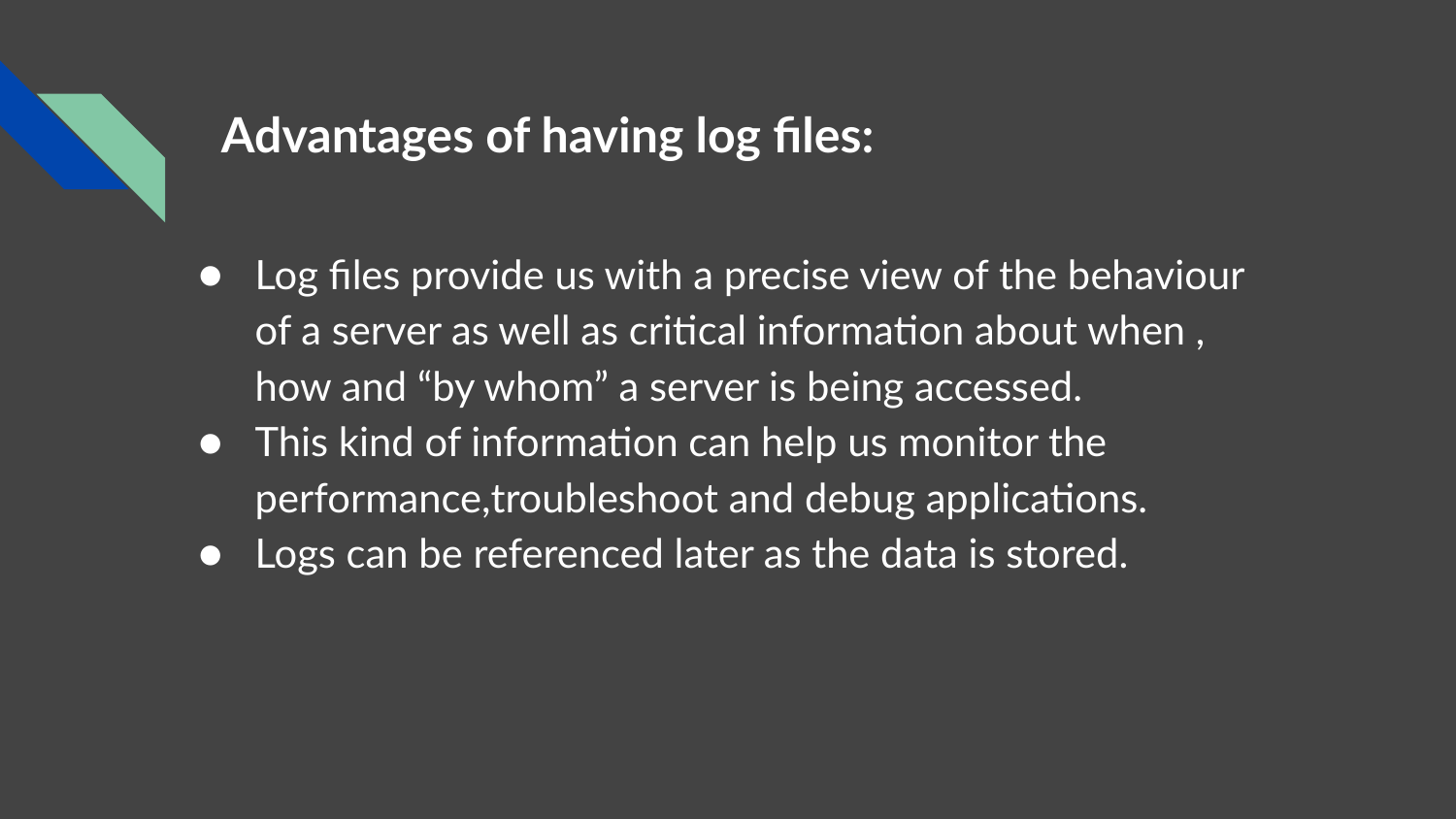

# Advantages of having log files:

Log files provide us with a precise view of the behaviour of a server as well as critical information about when , how and “by whom” a server is being accessed.
This kind of information can help us monitor the performance,troubleshoot and debug applications.
Logs can be referenced later as the data is stored.